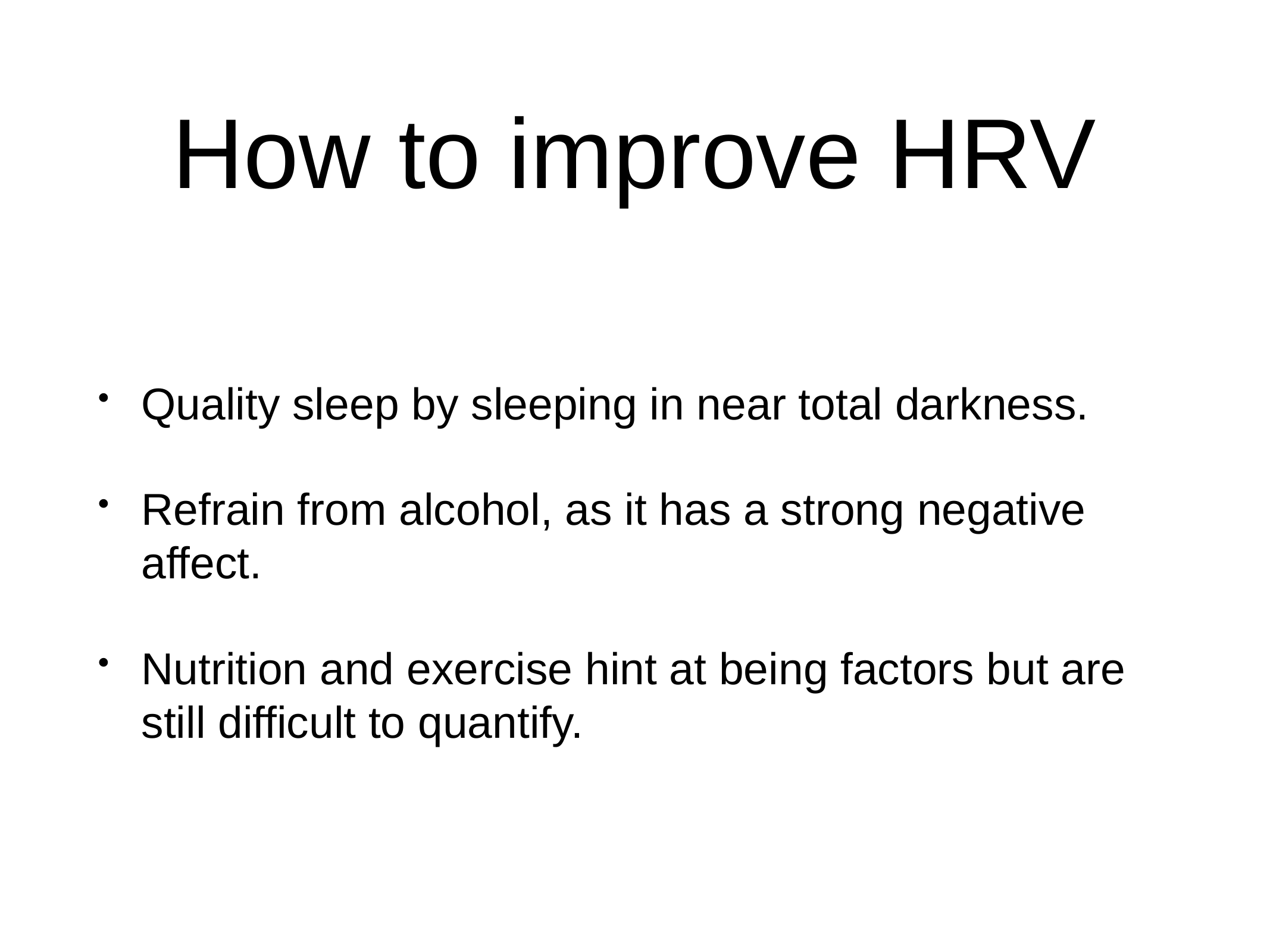

# How to improve HRV
Quality sleep by sleeping in near total darkness.
Refrain from alcohol, as it has a strong negative affect.
Nutrition and exercise hint at being factors but are still difficult to quantify.